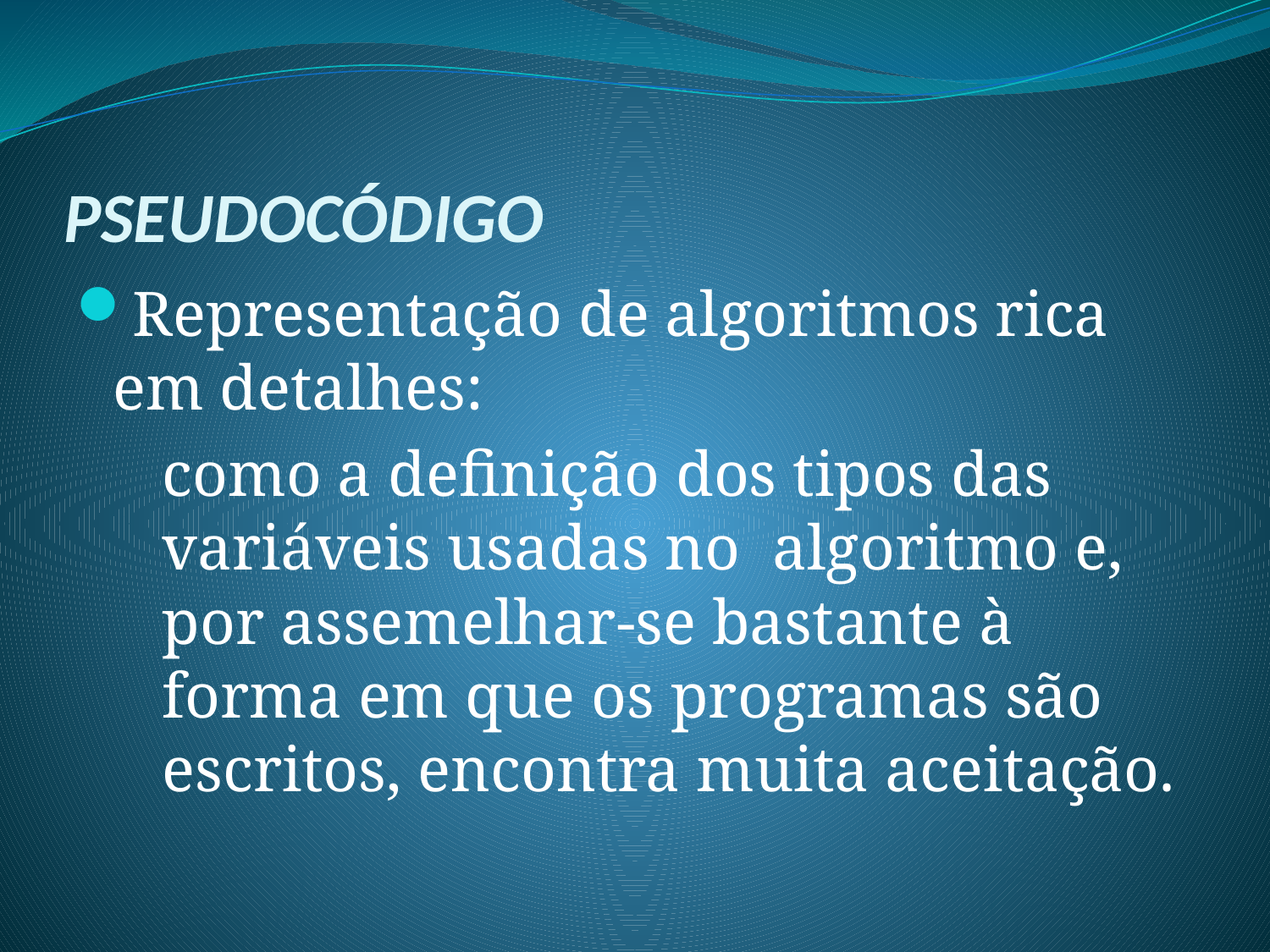

# PSEUDOCÓDIGO
Representação de algoritmos rica em detalhes:
 	como a definição dos tipos das variáveis usadas no  algoritmo e, por assemelhar-se bastante à forma em que os programas são escritos, encontra muita aceitação.